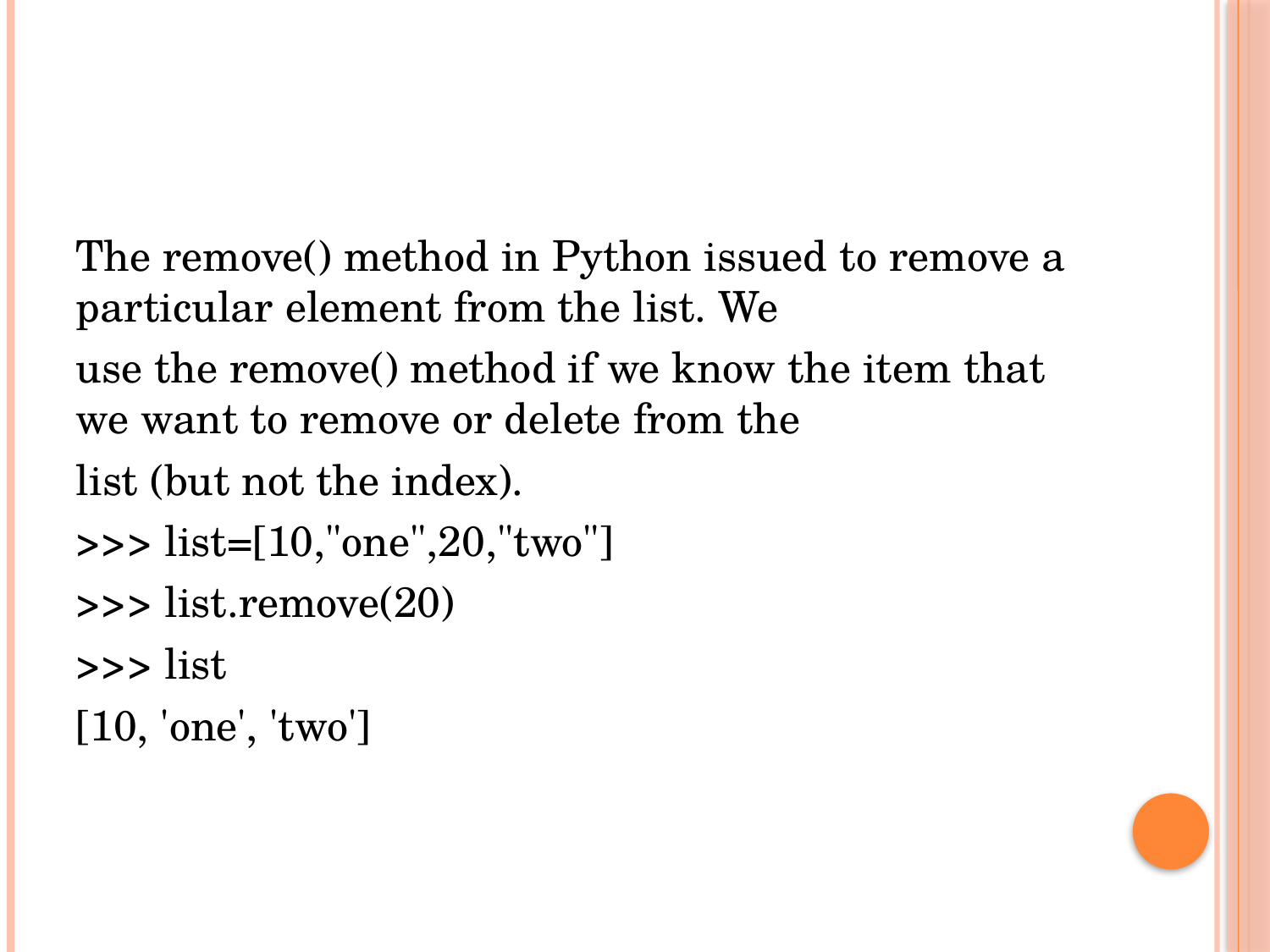

#
The remove() method in Python issued to remove a particular element from the list. We
use the remove() method if we know the item that we want to remove or delete from the
list (but not the index).
>>> list=[10,"one",20,"two"]
>>> list.remove(20)
>>> list
[10, 'one', 'two']